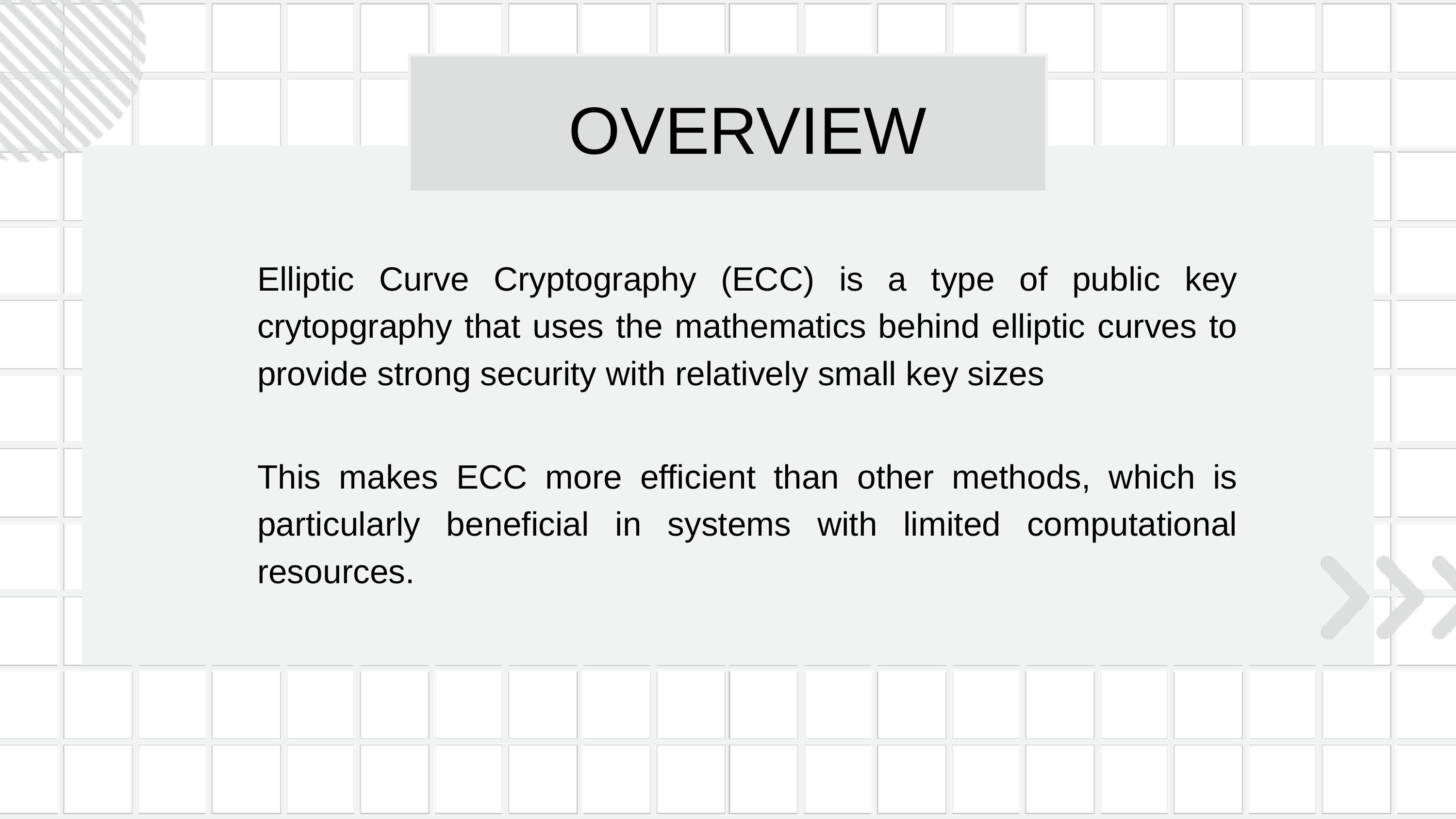

OVERVIEW

Elliptic Curve Cryptography (ECC) is a type of public key crytopgraphy that uses the mathematics behind elliptic curves to provide strong security with relatively small key sizes
This makes ECC more efficient than other methods, which is particularly beneficial in systems with limited computational resources.